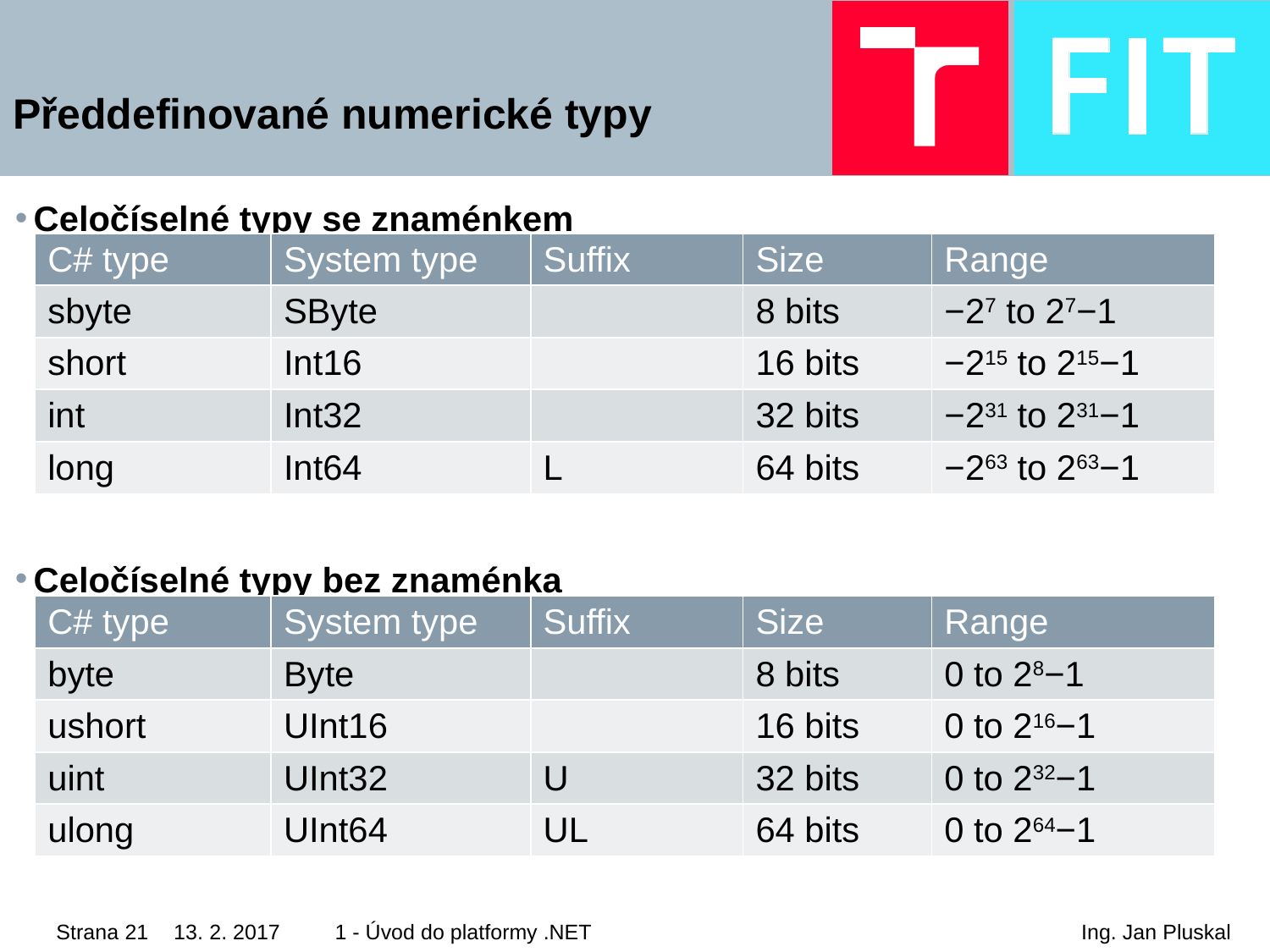

# Předdefinované numerické typy
Celočíselné typy se znaménkem

Celočíselné typy bez znaménka

| C# type | System type | Suffix | Size | Range |
| --- | --- | --- | --- | --- |
| sbyte | SByte |  | 8 bits | −27 to 27−1 |
| short | Int16 |  | 16 bits | −215 to 215−1 |
| int | Int32 |  | 32 bits | −231 to 231−1 |
| long | Int64 | L | 64 bits | −263 to 263−1 |
| C# type | System type | Suffix | Size | Range |
| --- | --- | --- | --- | --- |
| byte | Byte |  | 8 bits | 0 to 28−1 |
| ushort | UInt16 |  | 16 bits | 0 to 216−1 |
| uint | UInt32 | U | 32 bits | 0 to 232−1 |
| ulong | UInt64 | UL | 64 bits | 0 to 264−1 |